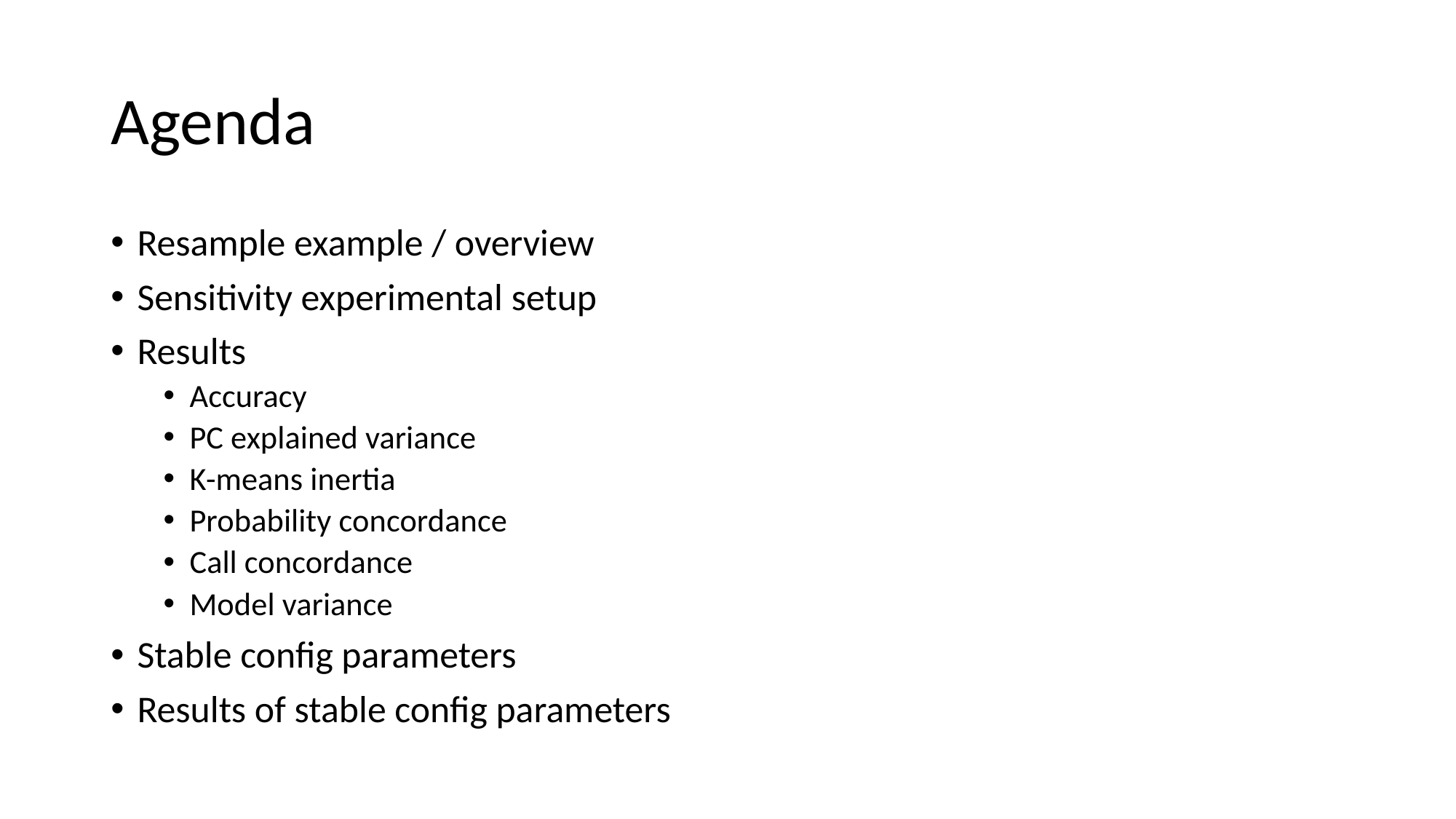

# Agenda
Resample example / overview
Sensitivity experimental setup
Results
Accuracy
PC explained variance
K-means inertia
Probability concordance
Call concordance
Model variance
Stable config parameters
Results of stable config parameters